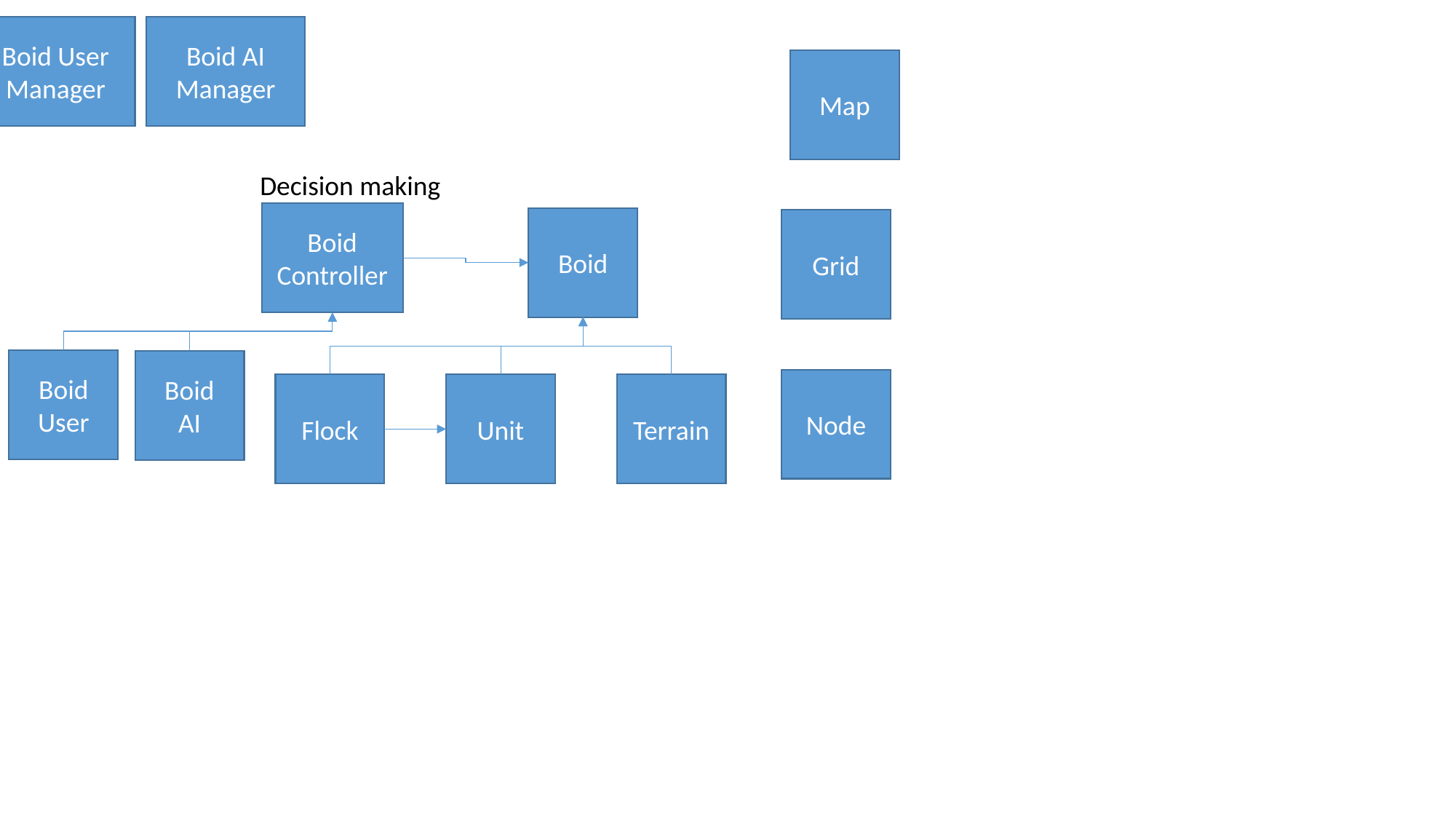

Boid User
Manager
Boid AI
Manager
Map
Decision making
Boid
Controller
Boid
Grid
Boid
User
Boid
AI
Node
Flock
Unit
Terrain